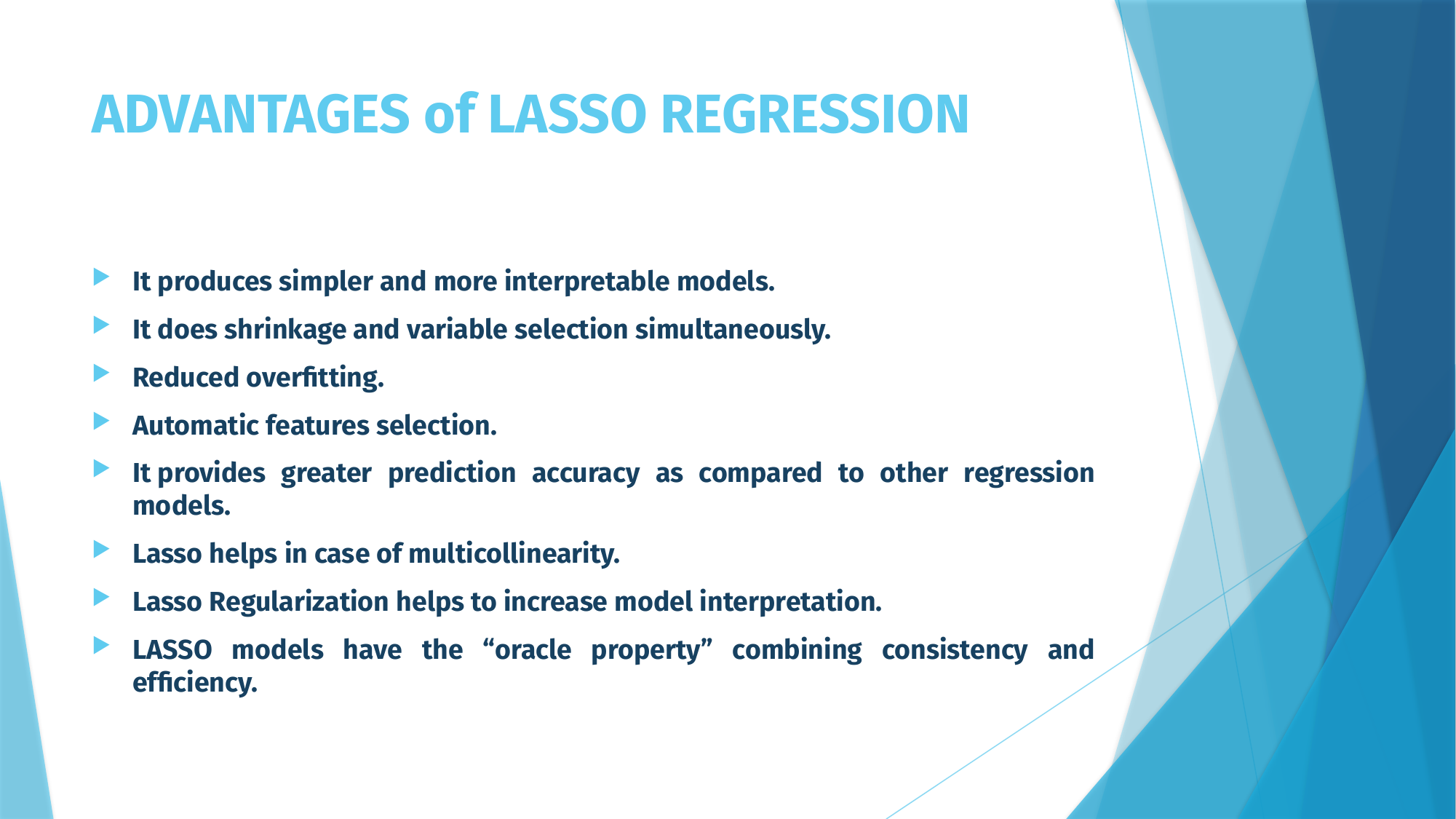

# ADVANTAGES of LASSO REGRESSION
It produces simpler and more interpretable models.
It does shrinkage and variable selection simultaneously.
Reduced overfitting.
Automatic features selection.
It provides greater prediction accuracy as compared to other regression models.
Lasso helps in case of multicollinearity.
Lasso Regularization helps to increase model interpretation.
LASSO models have the “oracle property” combining consistency and efficiency.